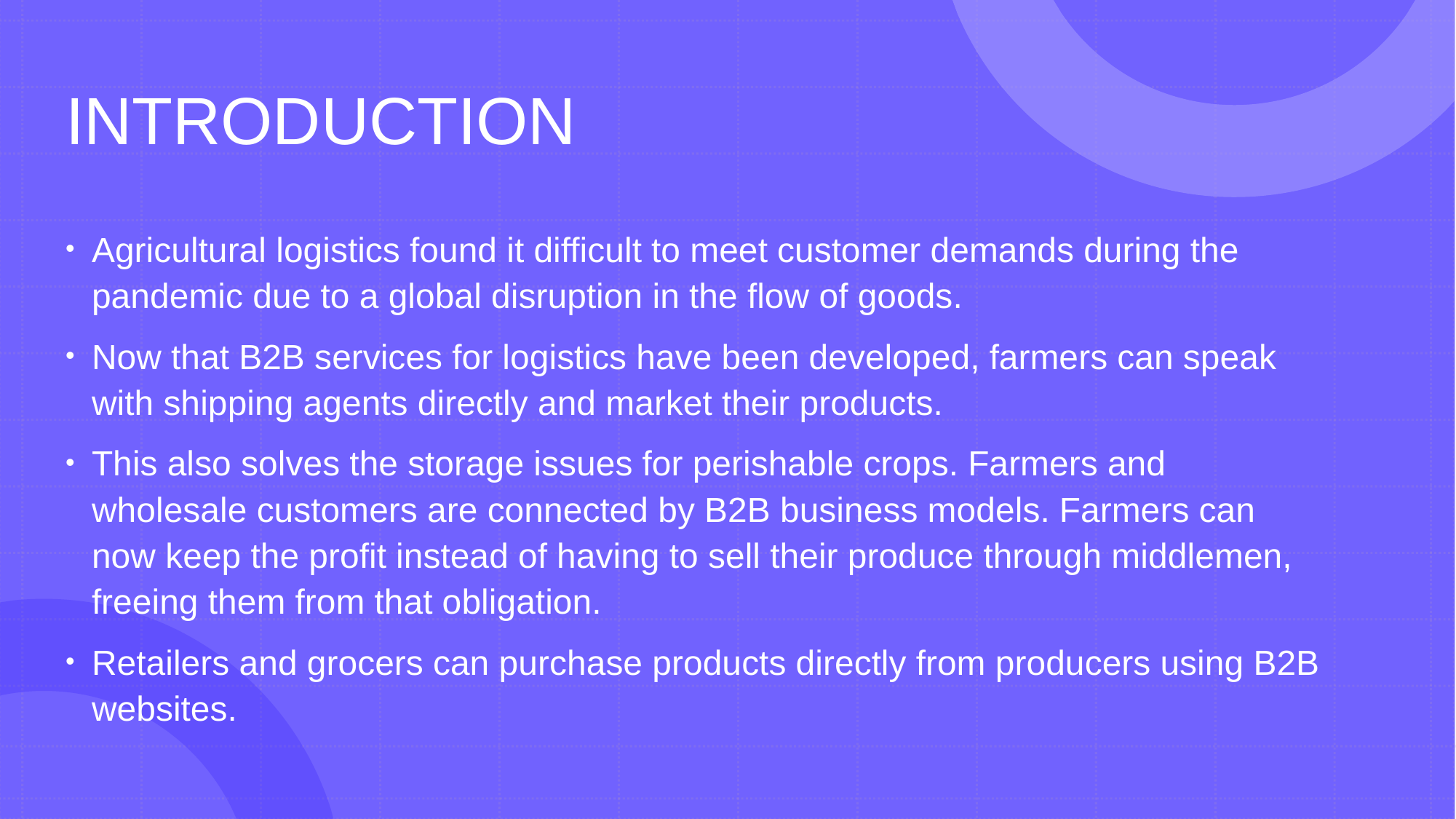

# INTRODUCTION
Agricultural logistics found it difficult to meet customer demands during the pandemic due to a global disruption in the flow of goods.
Now that B2B services for logistics have been developed, farmers can speak with shipping agents directly and market their products.
This also solves the storage issues for perishable crops. Farmers and wholesale customers are connected by B2B business models. Farmers can now keep the profit instead of having to sell their produce through middlemen, freeing them from that obligation.
Retailers and grocers can purchase products directly from producers using B2B websites.